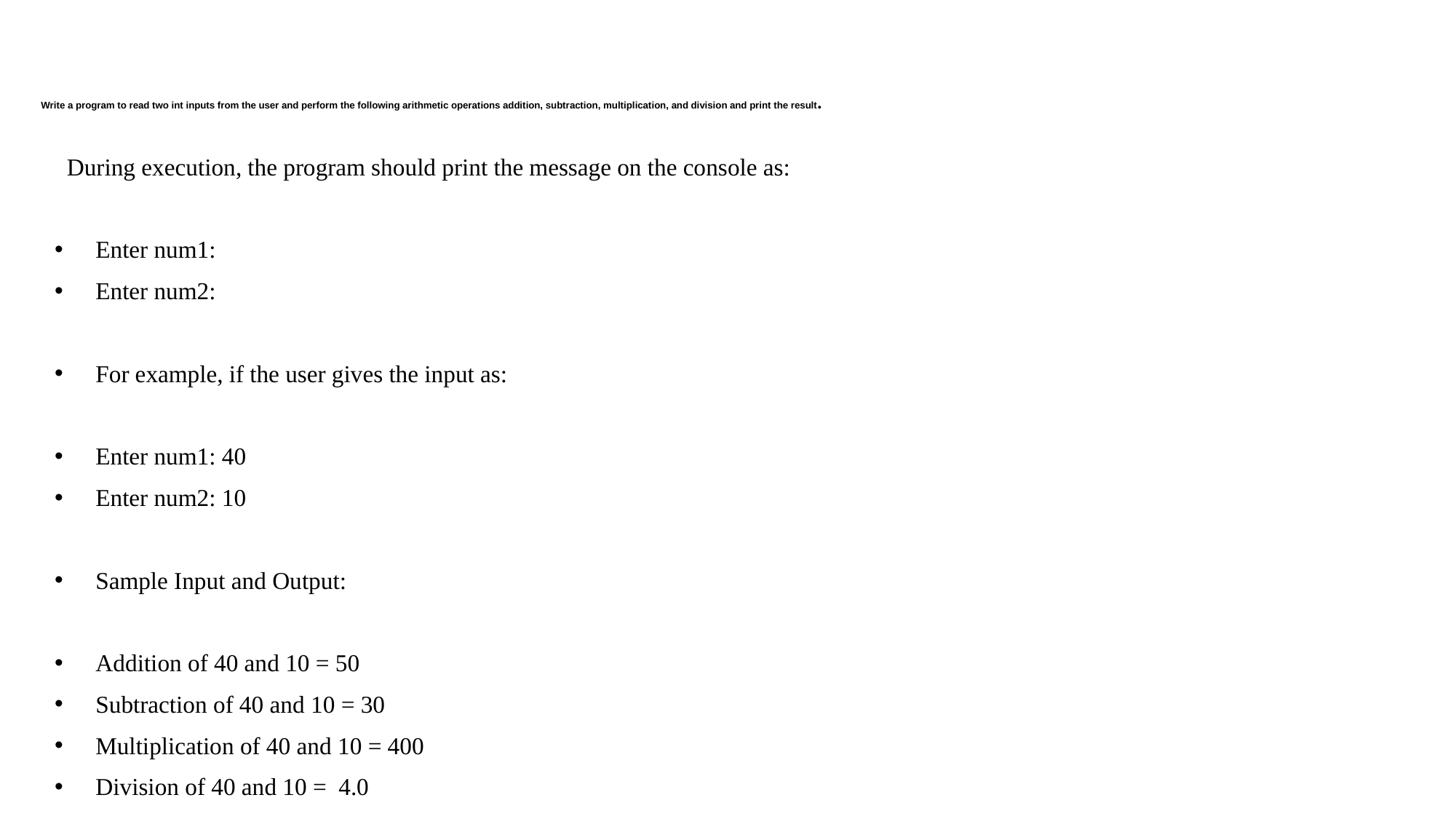

# Write a program to read two int inputs from the user and perform the following arithmetic operations addition, subtraction, multiplication, and division and print the result.
  During execution, the program should print the message on the console as:

Enter num1:
Enter num2:

For example, if the user gives the input as:

Enter num1: 40
Enter num2: 10

Sample Input and Output:

Addition of 40 and 10 = 50
Subtraction of 40 and 10 = 30
Multiplication of 40 and 10 = 400
Division of 40 and 10 =  4.0